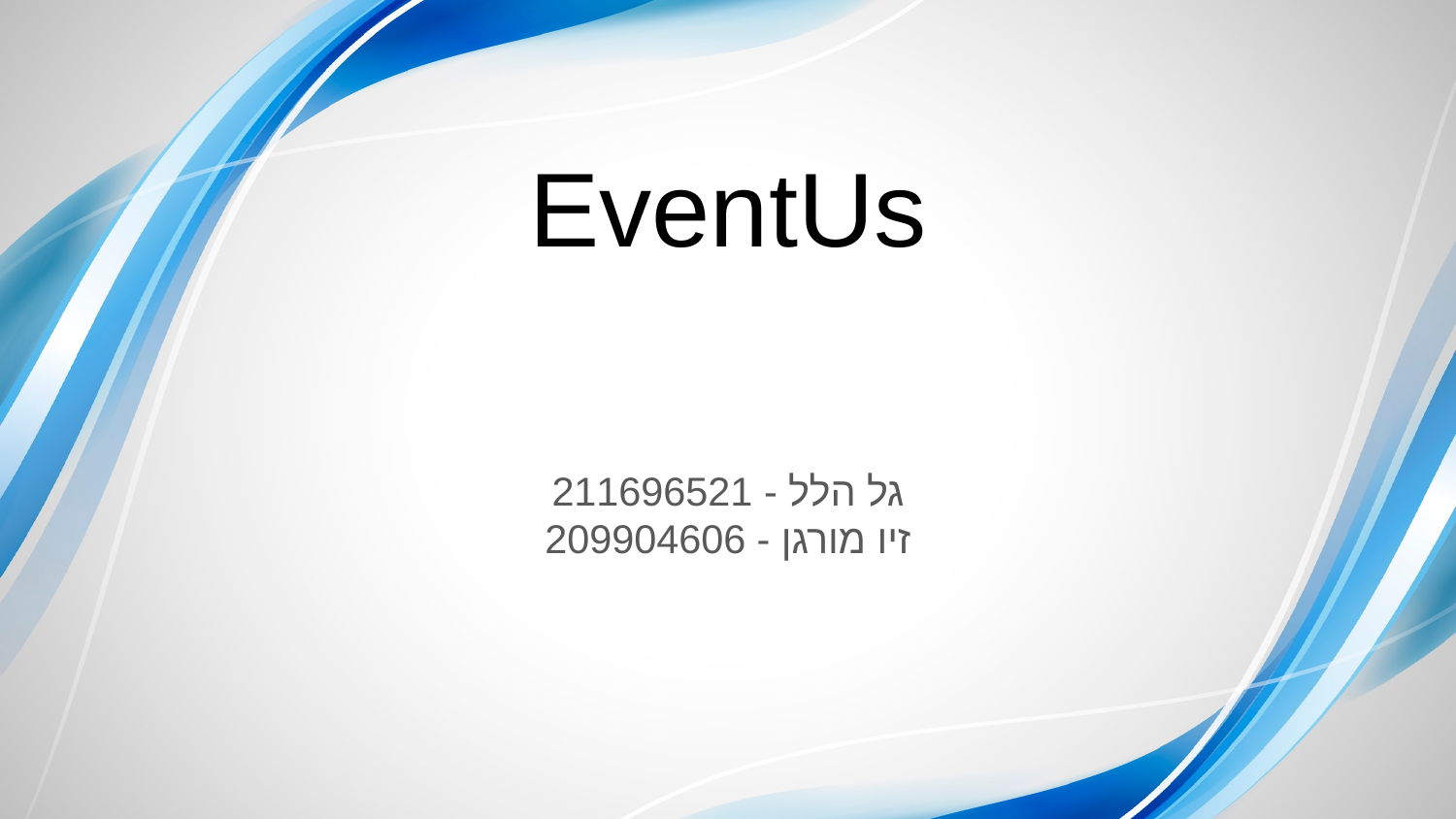

# EventUs
גל הלל - 211696521
זיו מורגן - 209904606